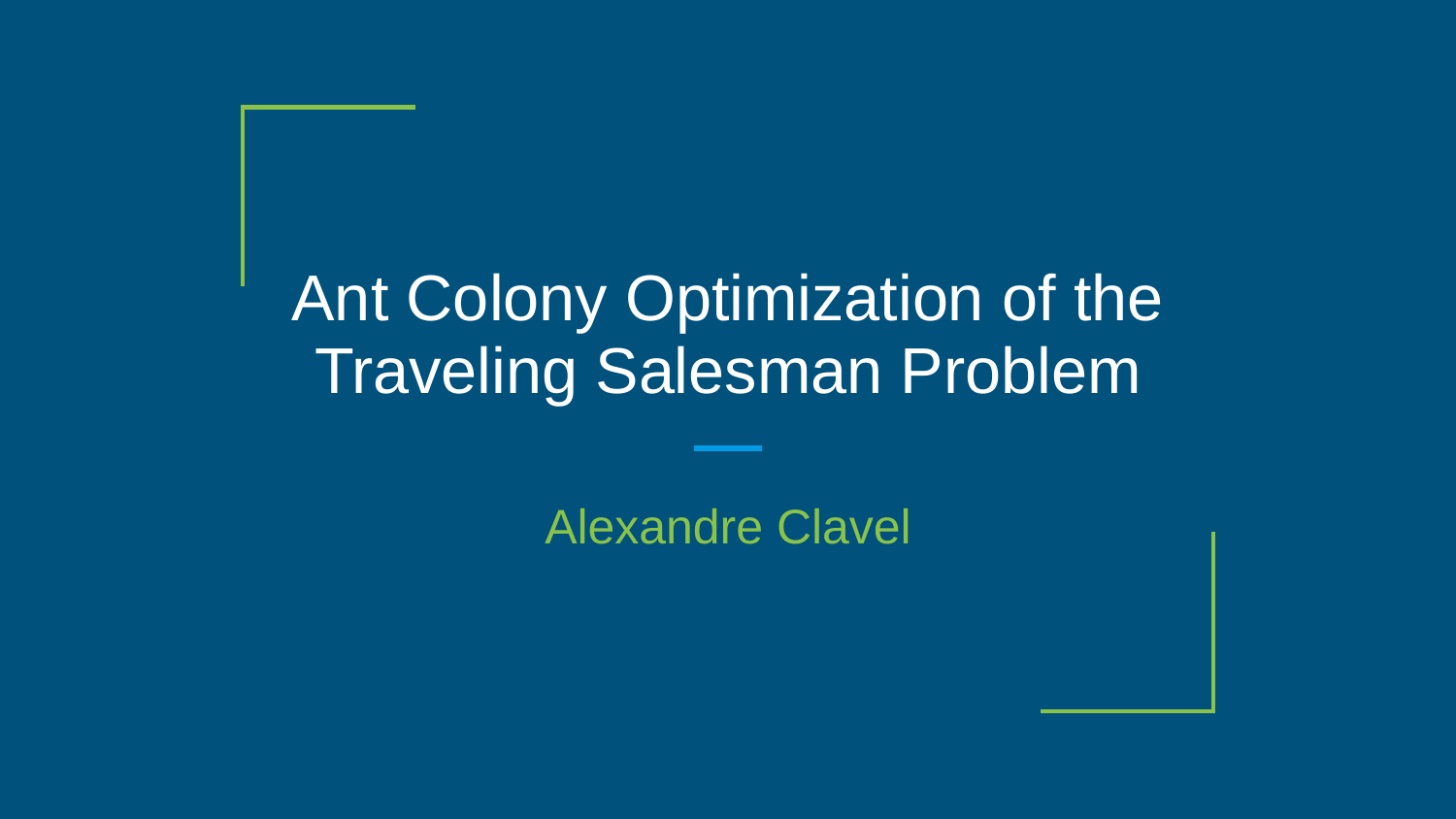

# Ant Colony Optimization of the Traveling Salesman Problem
Alexandre Clavel